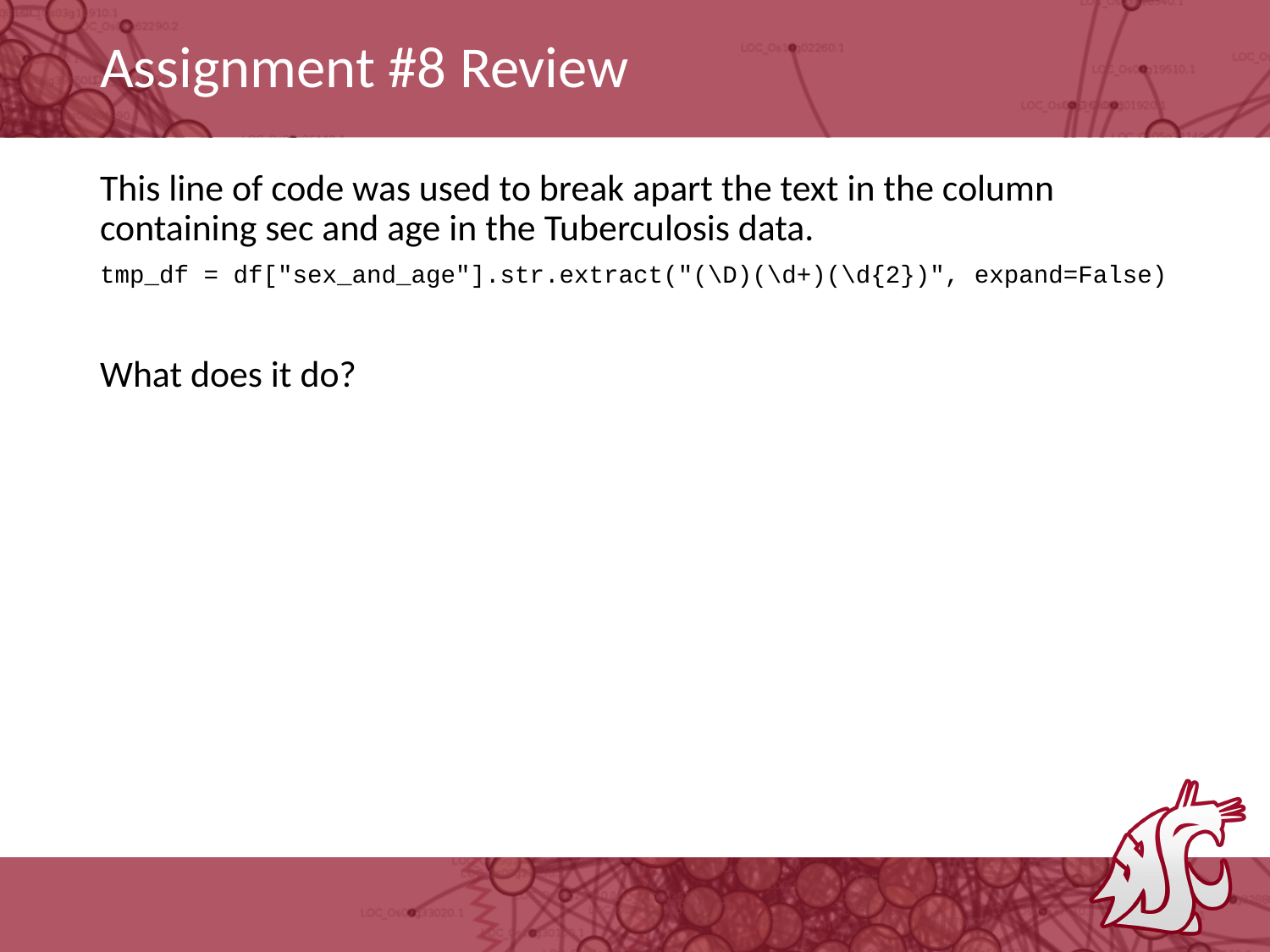

# Assignment #8 Review
This line of code was used to break apart the text in the column containing sec and age in the Tuberculosis data.
tmp_df = df["sex_and_age"].str.extract("(\D)(\d+)(\d{2})", expand=False)

What does it do?